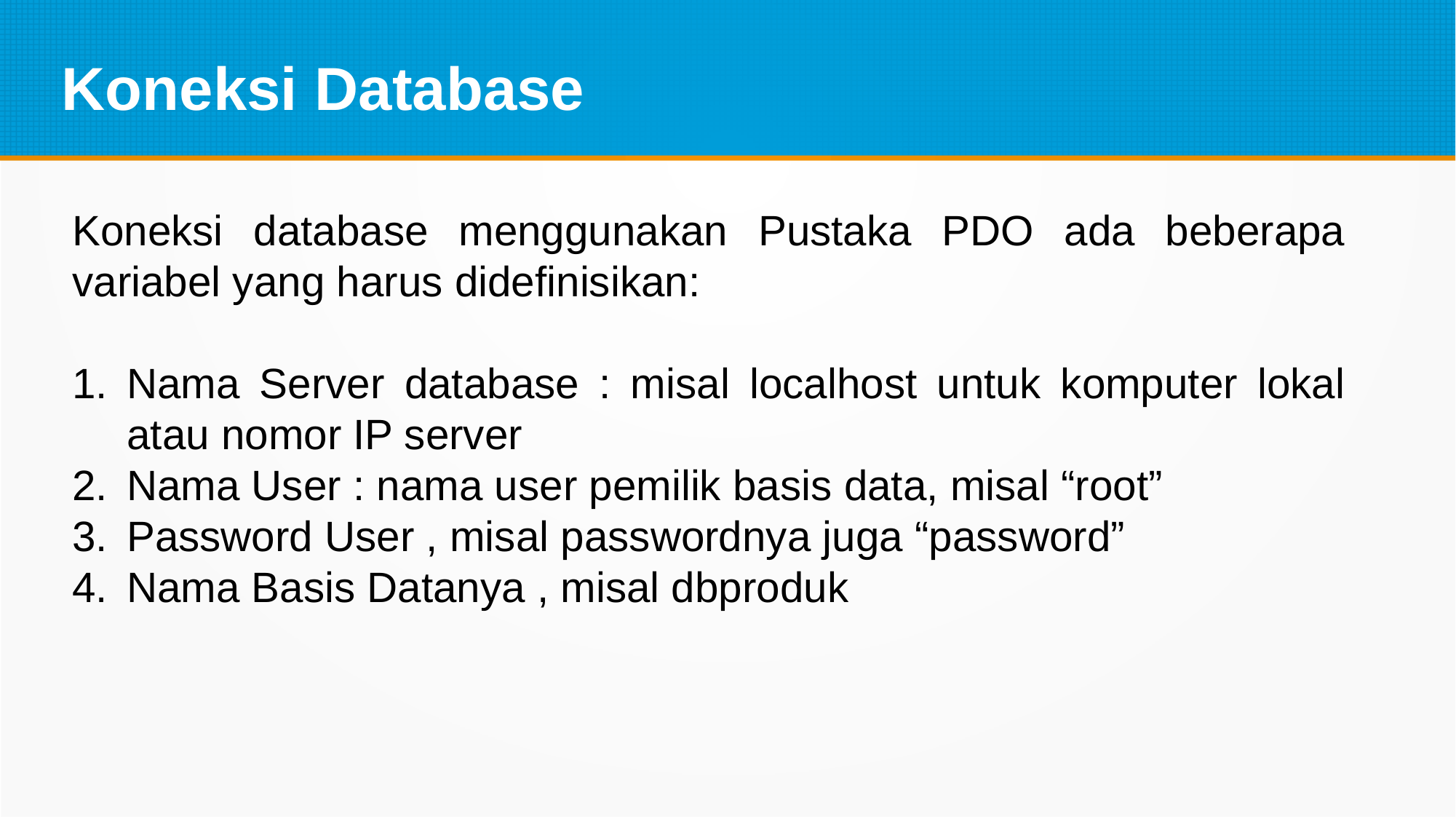

Koneksi Database
Koneksi database menggunakan Pustaka PDO ada beberapa variabel yang harus didefinisikan:

Nama Server database : misal localhost untuk komputer lokal atau nomor IP server
Nama User : nama user pemilik basis data, misal “root”
Password User , misal passwordnya juga “password”
Nama Basis Datanya , misal dbproduk